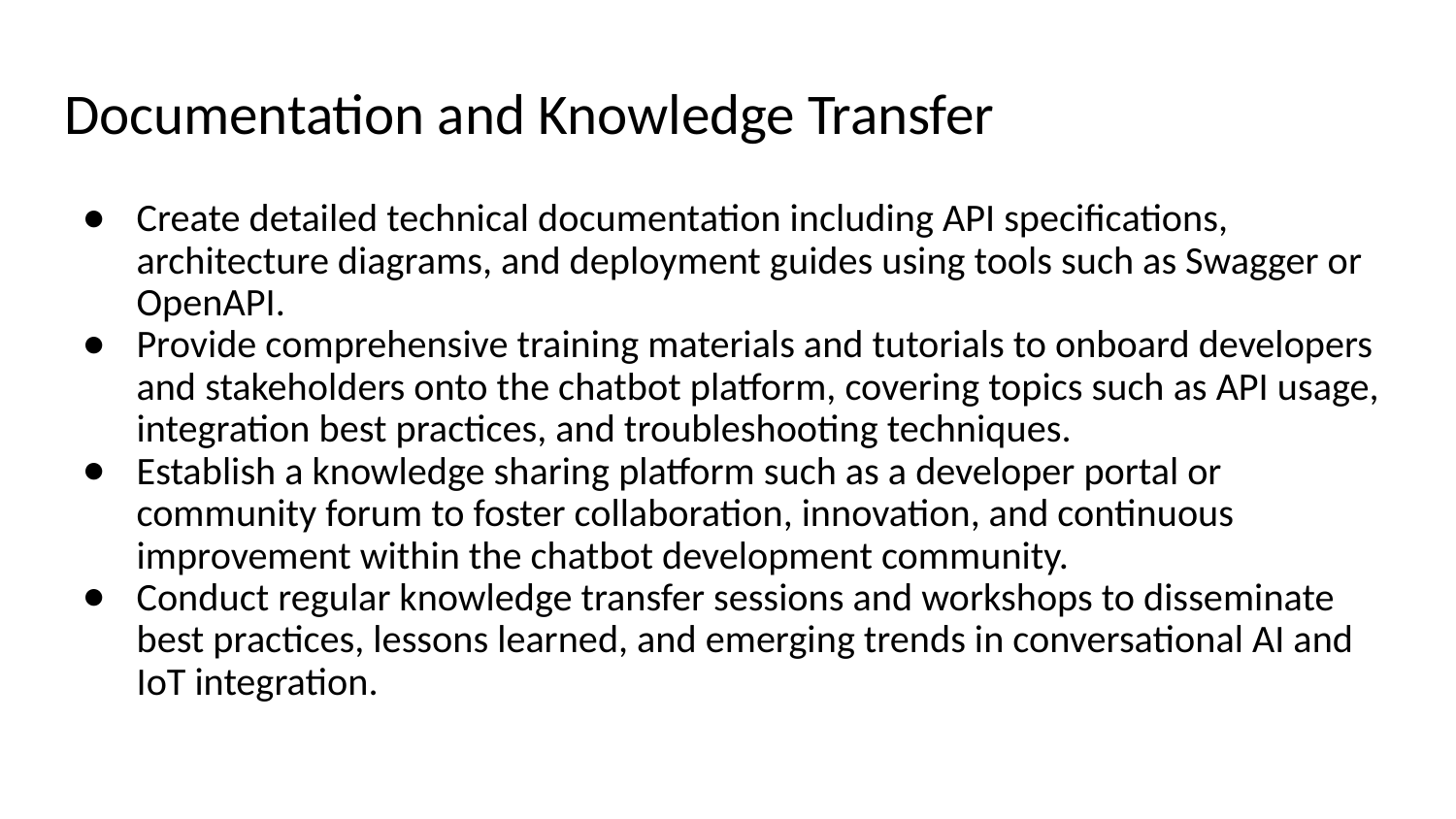

# Documentation and Knowledge Transfer
Create detailed technical documentation including API specifications, architecture diagrams, and deployment guides using tools such as Swagger or OpenAPI.
Provide comprehensive training materials and tutorials to onboard developers and stakeholders onto the chatbot platform, covering topics such as API usage, integration best practices, and troubleshooting techniques.
Establish a knowledge sharing platform such as a developer portal or community forum to foster collaboration, innovation, and continuous improvement within the chatbot development community.
Conduct regular knowledge transfer sessions and workshops to disseminate best practices, lessons learned, and emerging trends in conversational AI and IoT integration.